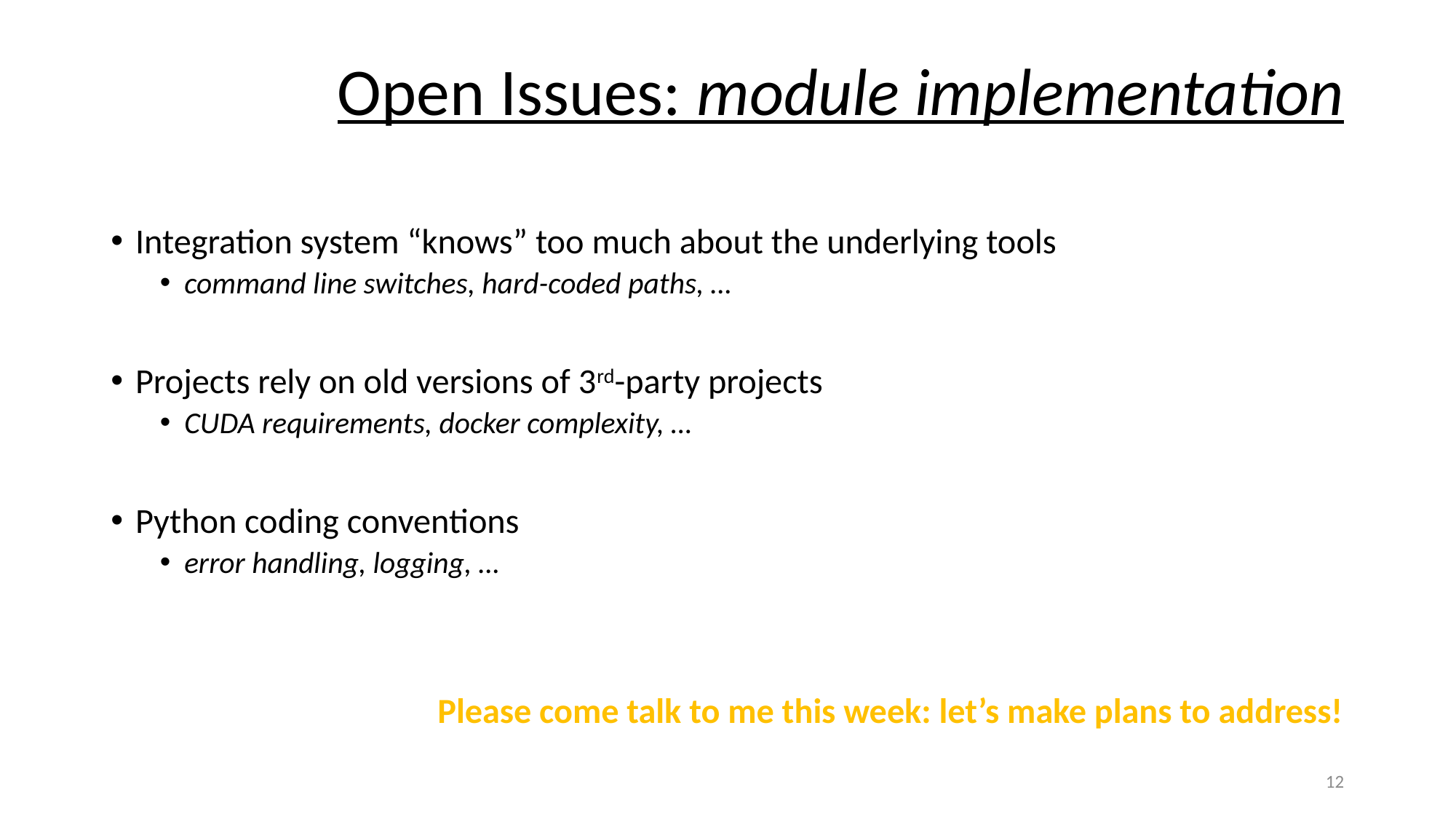

# Open Issues: module implementation
Integration system “knows” too much about the underlying tools
command line switches, hard-coded paths, …

Projects rely on old versions of 3rd-party projects
CUDA requirements, docker complexity, …

Python coding conventions
error handling, logging, …

Please come talk to me this week: let’s make plans to address!

12